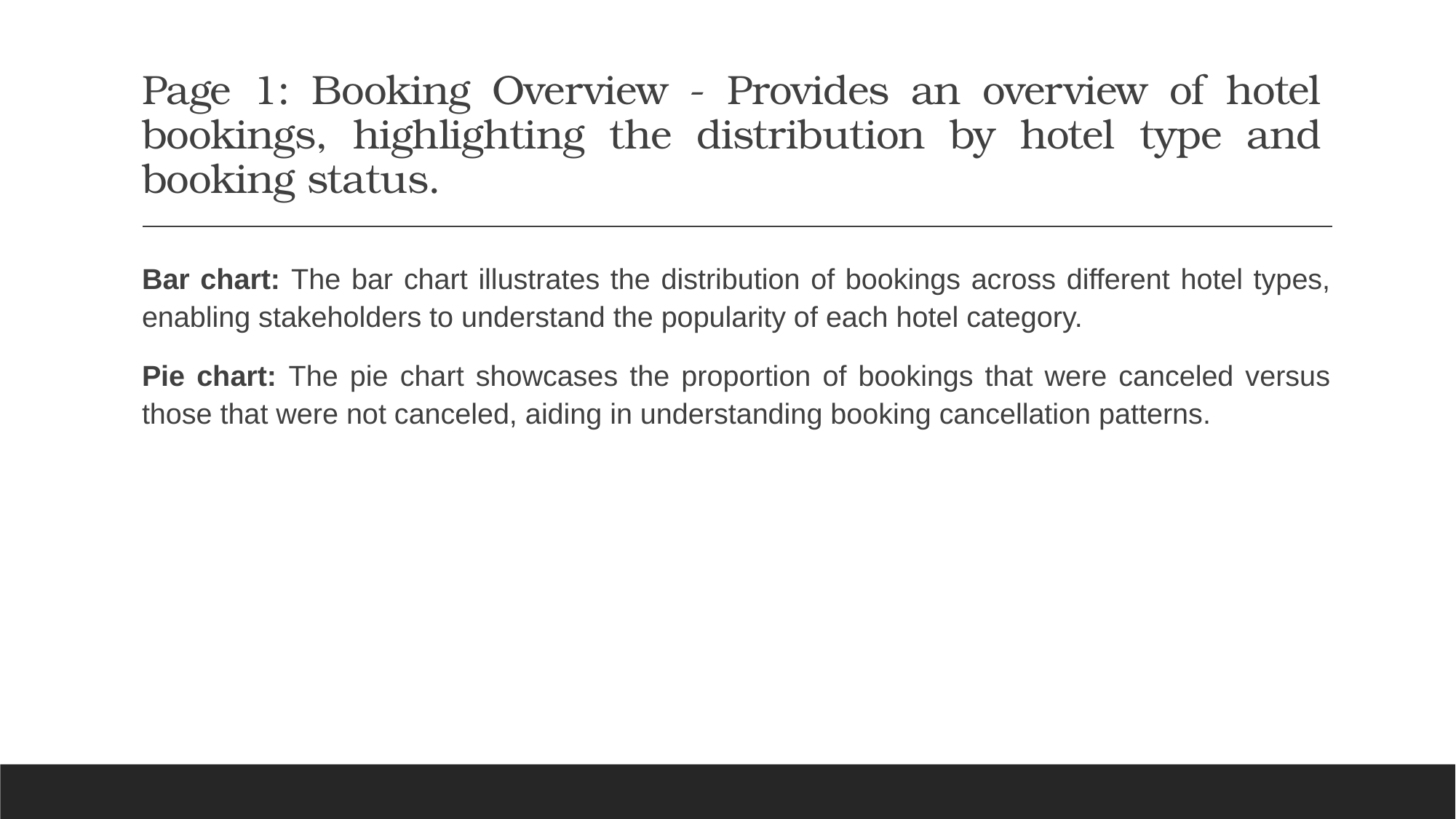

# Page 1: Booking Overview - Provides an overview of hotel bookings, highlighting the distribution by hotel type and booking status.
Bar chart: The bar chart illustrates the distribution of bookings across different hotel types, enabling stakeholders to understand the popularity of each hotel category.
Pie chart: The pie chart showcases the proportion of bookings that were canceled versus those that were not canceled, aiding in understanding booking cancellation patterns.